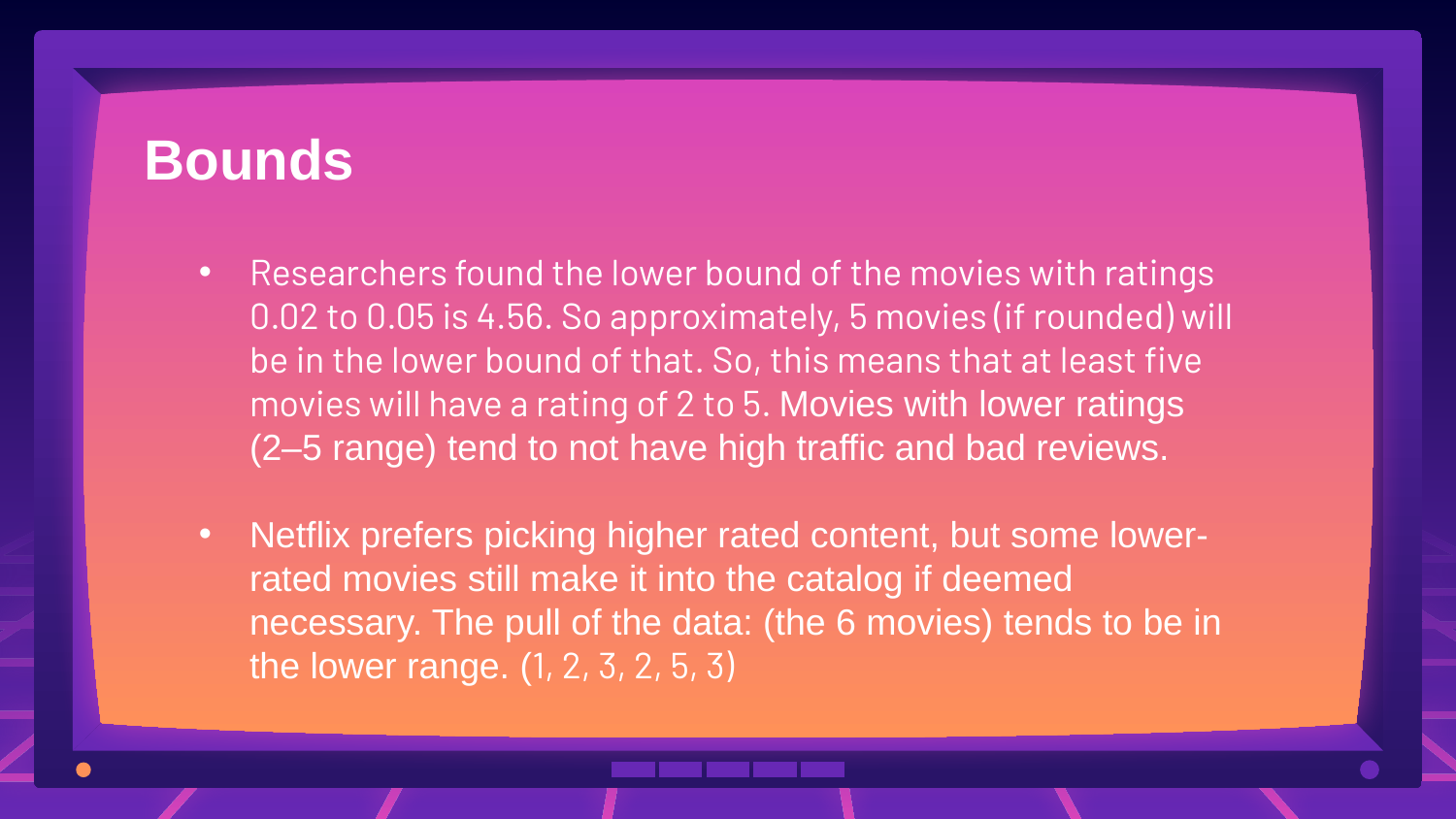

# Bounds

Researchers found the lower bound of the movies with ratings 0.02 to 0.05 is 4.56. So approximately, 5 movies (if rounded) will be in the lower bound of that. So, this means that at least five movies will have a rating of 2 to 5. Movies with lower ratings (2–5 range) tend to not have high traffic and bad reviews.

Netflix prefers picking higher rated content, but some lower-rated movies still make it into the catalog if deemed necessary. The pull of the data: (the 6 movies) tends to be in the lower range. (1, 2, 3, 2, 5, 3)